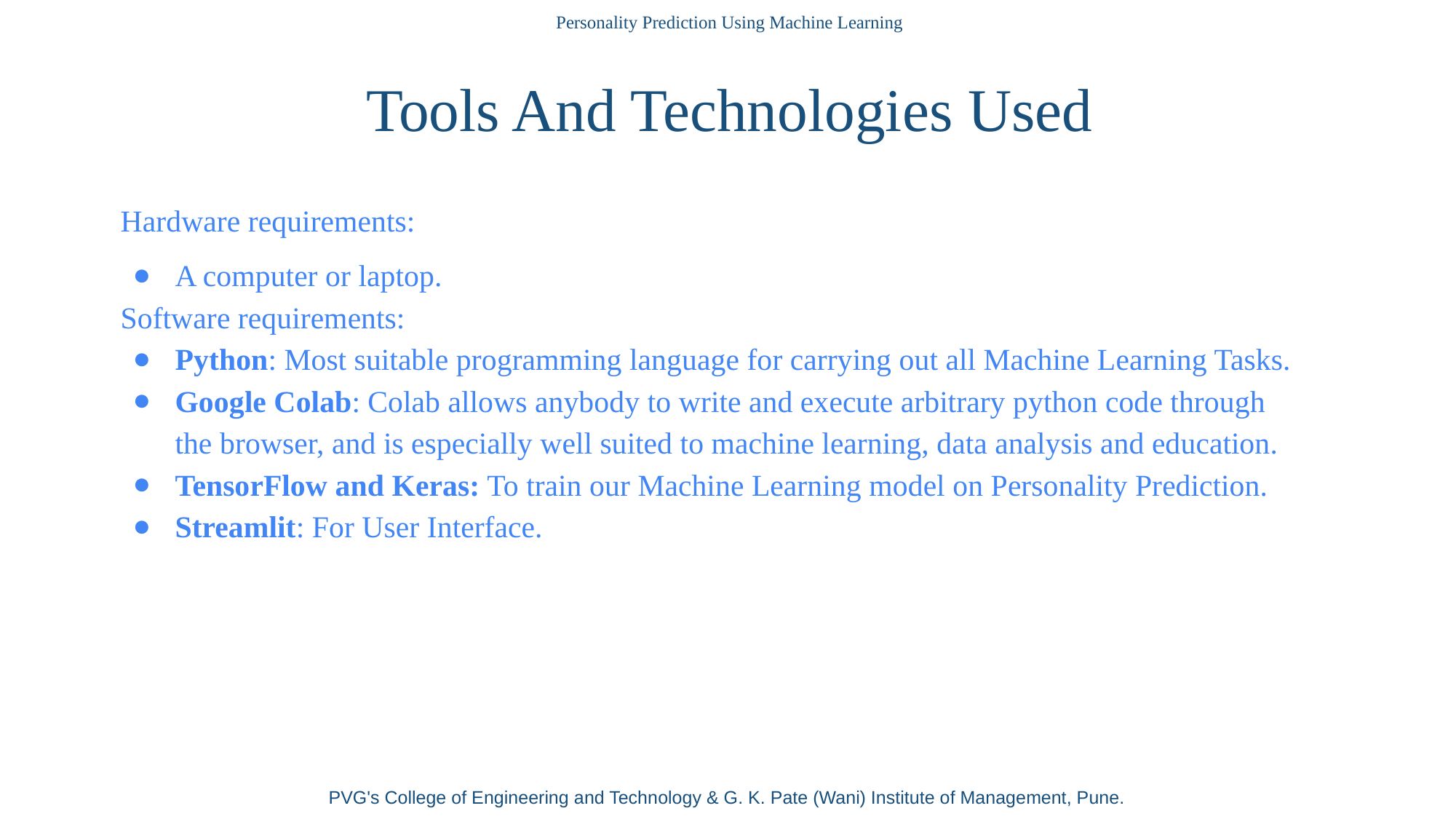

Personality Prediction Using Machine Learning
Tools And Technologies Used
Hardware requirements:
A computer or laptop.
Software requirements:
Python: Most suitable programming language for carrying out all Machine Learning Tasks.
Google Colab: Colab allows anybody to write and execute arbitrary python code through the browser, and is especially well suited to machine learning, data analysis and education.
TensorFlow and Keras: To train our Machine Learning model on Personality Prediction.
Streamlit: For User Interface.
PVG's College of Engineering and Technology & G. K. Pate (Wani) Institute of Management, Pune.